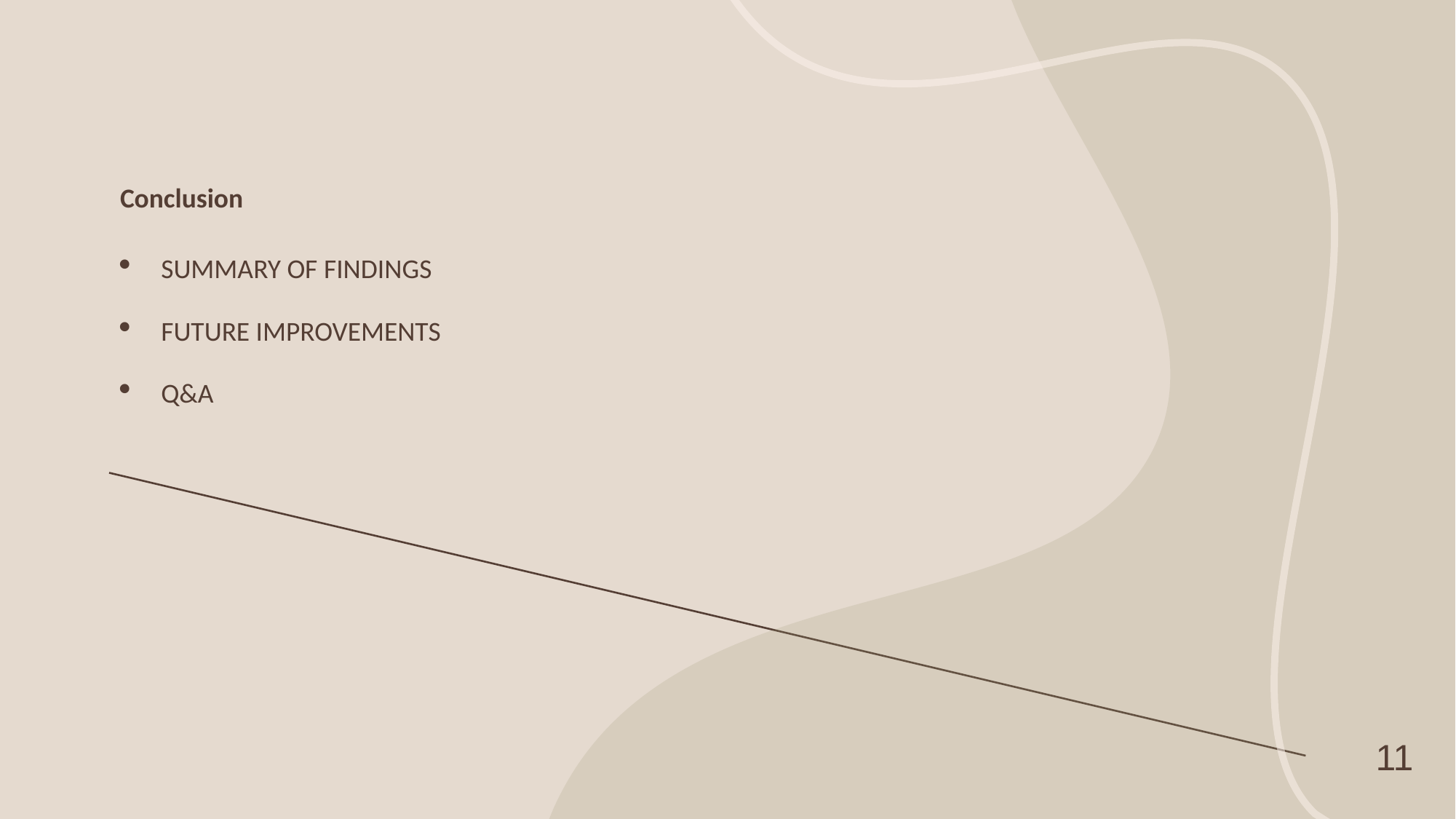

# Conclusion
Summary of findings
Future improvements
Q&A
11